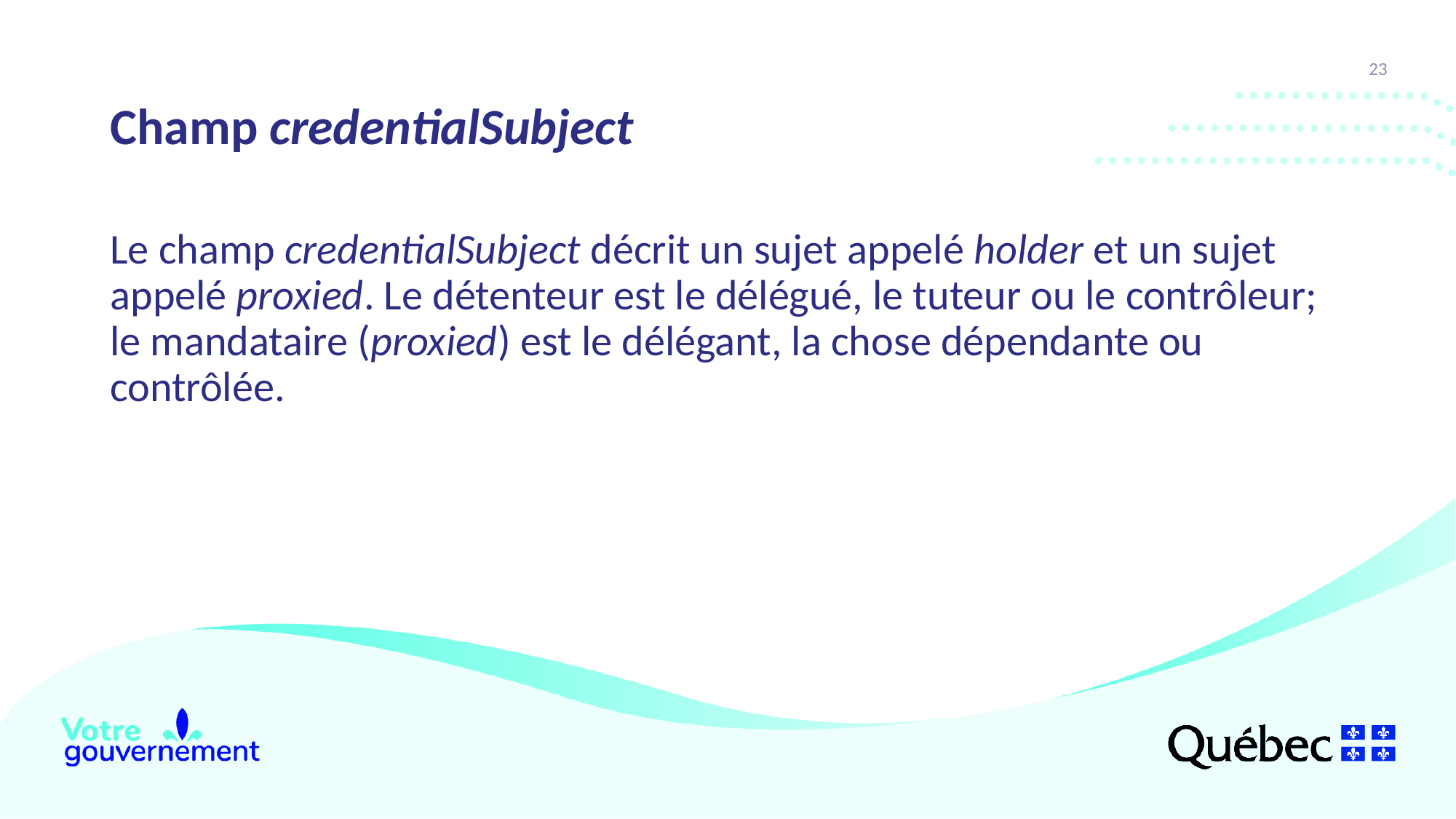

23
# Champ credentialSubject
Le champ credentialSubject décrit un sujet appelé holder et un sujet appelé proxied. Le détenteur est le délégué, le tuteur ou le contrôleur; le mandataire (proxied) est le délégant, la chose dépendante ou contrôlée.